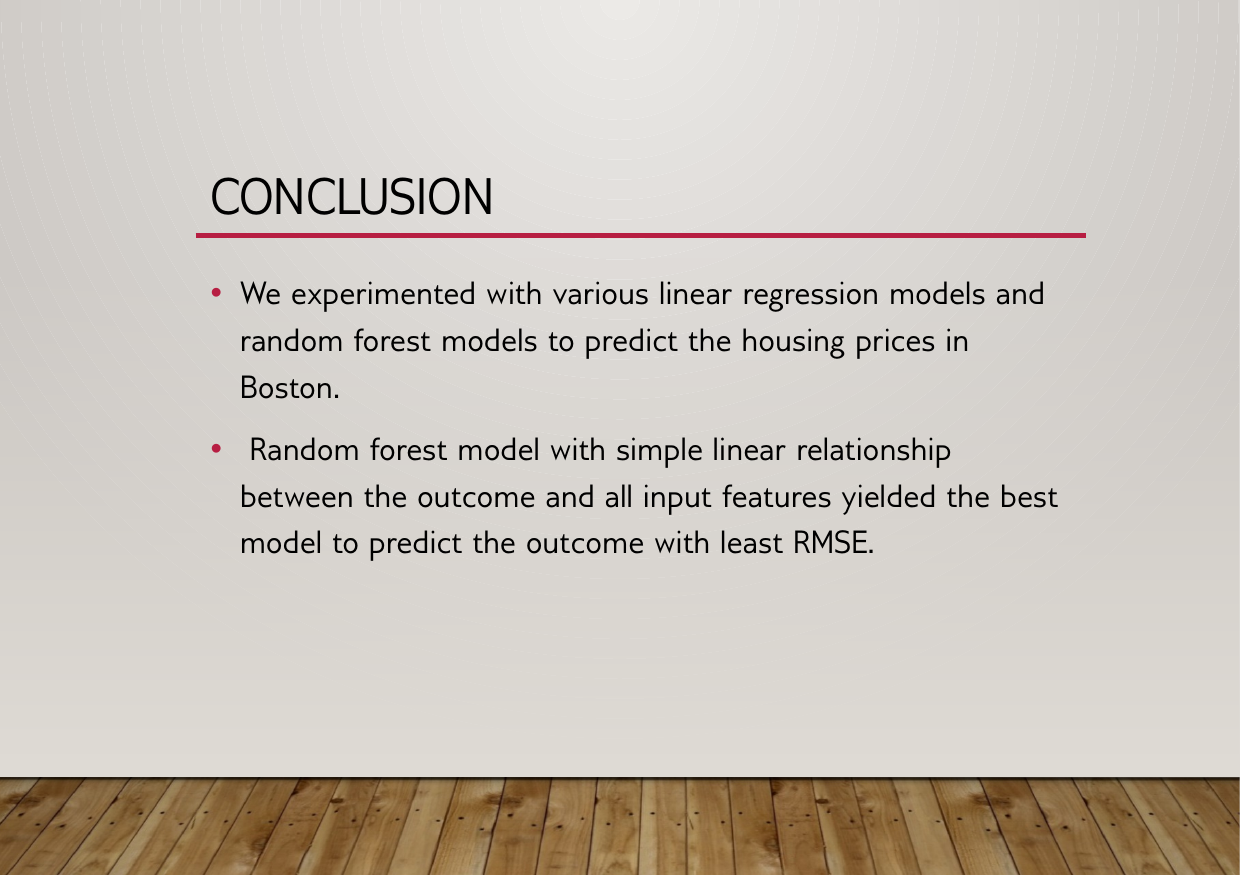

# conclusion
We experimented with various linear regression models and random forest models to predict the housing prices in Boston.
 Random forest model with simple linear relationship between the outcome and all input features yielded the best model to predict the outcome with least RMSE.